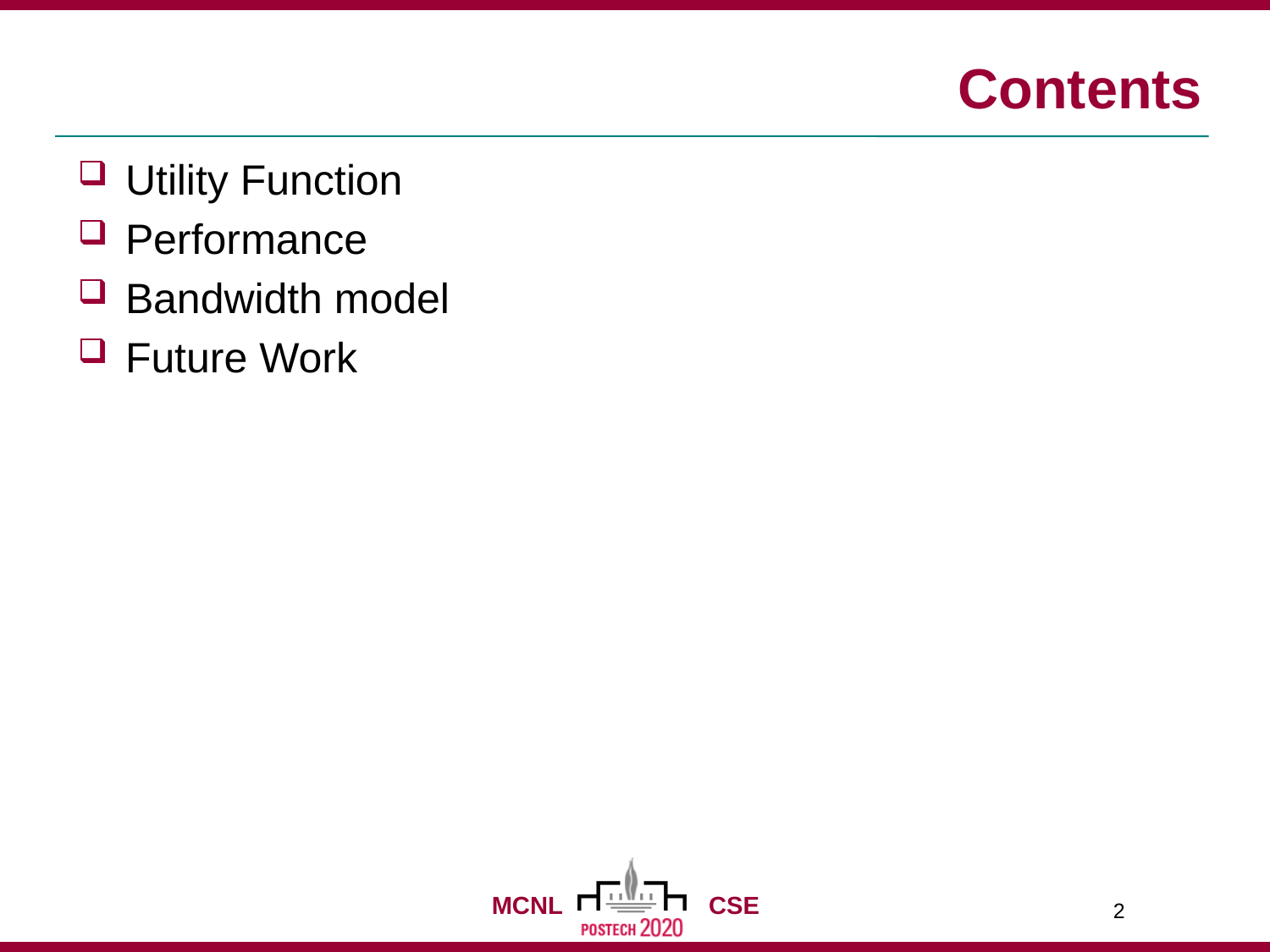

# Contents
Utility Function
Performance
Bandwidth model
Future Work
2